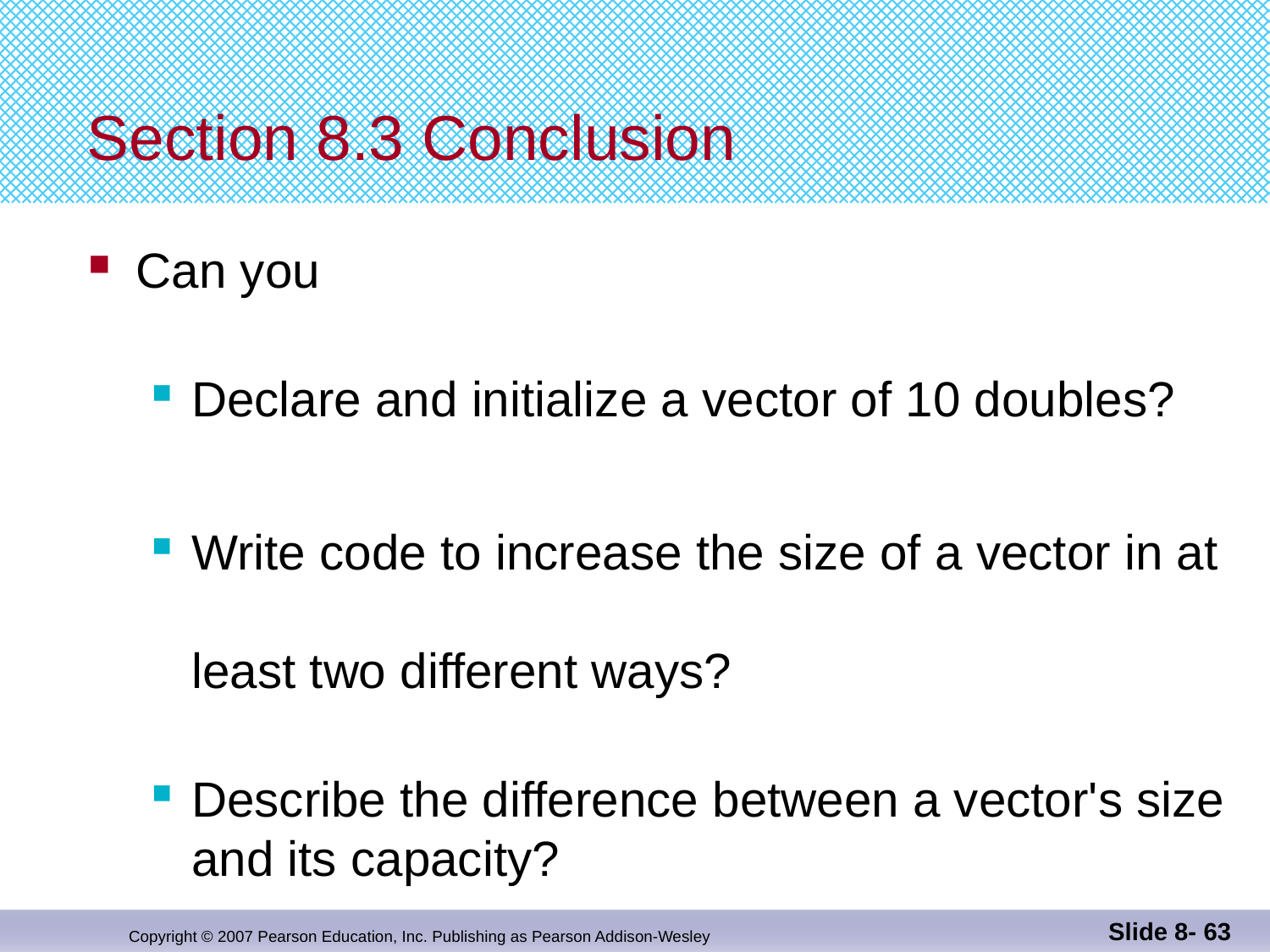

# Section 8.3 Conclusion
Can you
Declare and initialize a vector of 10 doubles?

Write code to increase the size of a vector in at
least two different ways?
Describe the difference between a vector's size and its capacity?
Slide 8- 63